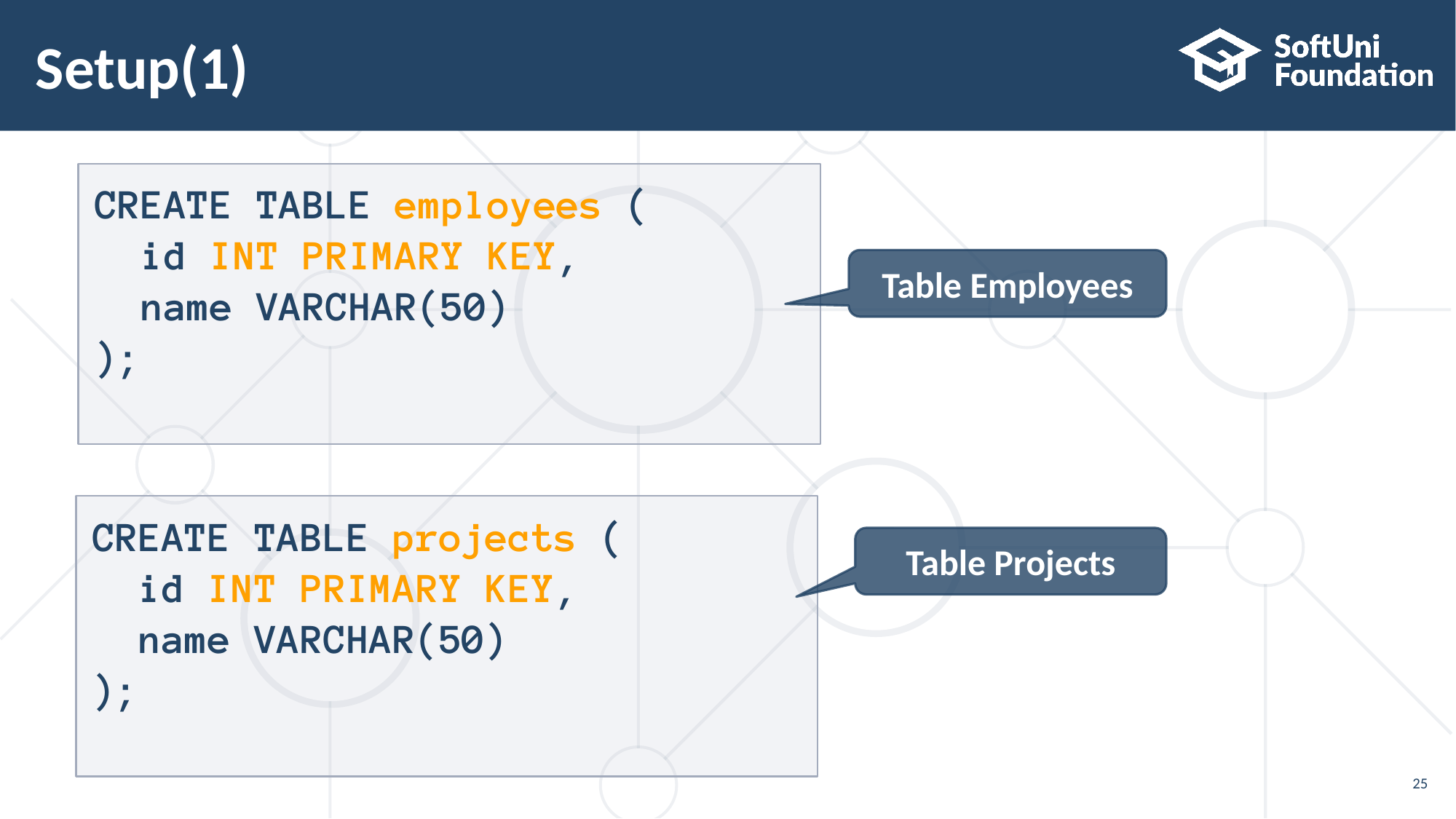

# Setup(1)
CREATE TABLE employees (
  id INT PRIMARY KEY,
  name VARCHAR(50)
);

Table Employees
CREATE TABLE projects (
  id INT PRIMARY KEY,
  name VARCHAR(50)
);

Table Projects
25